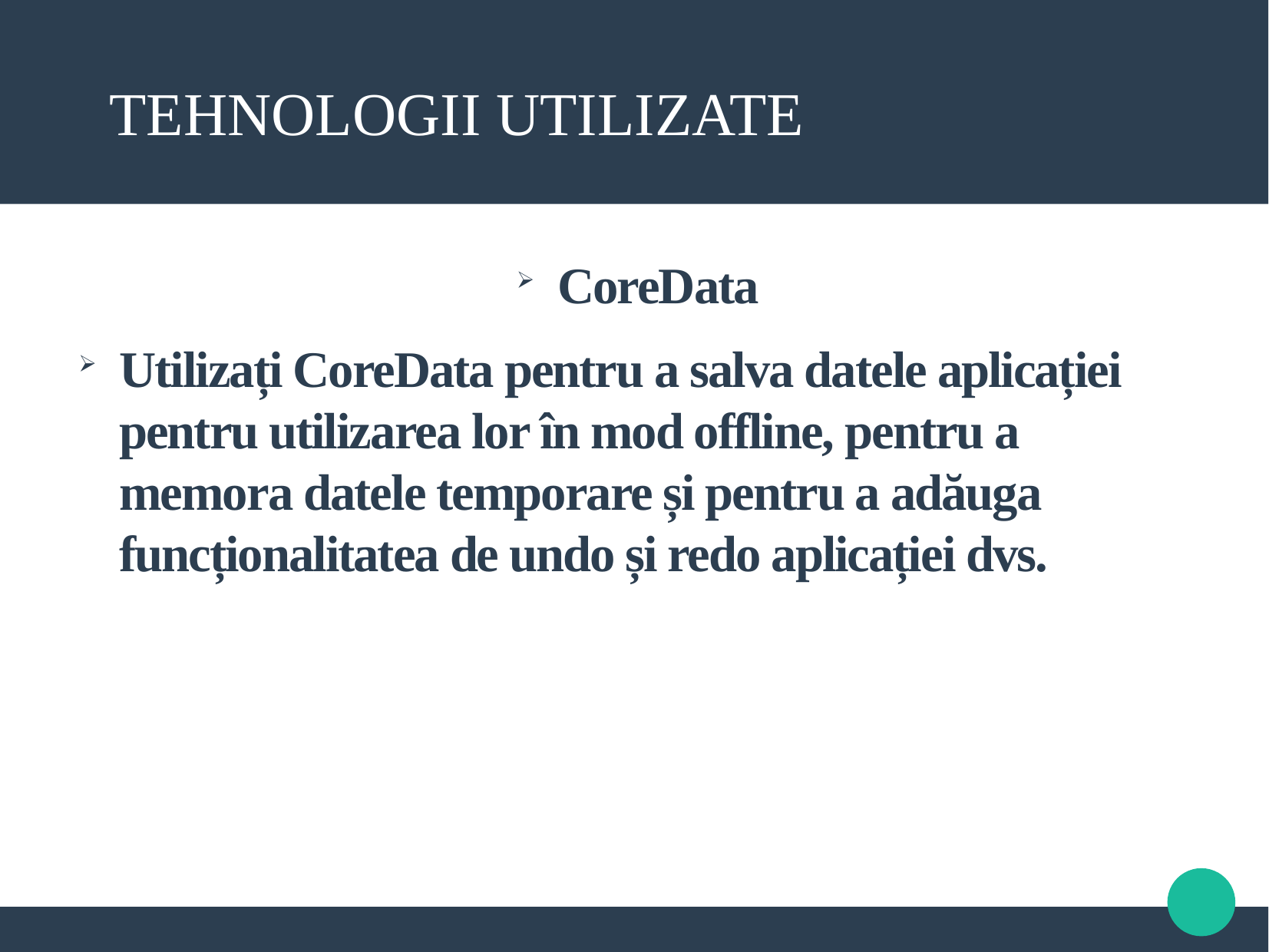

Tehnologii utilizate
CoreData
Utilizați CoreData pentru a salva datele aplicației pentru utilizarea lor în mod offline, pentru a memora datele temporare și pentru a adăuga funcționalitatea de undo și redo aplicației dvs.
7